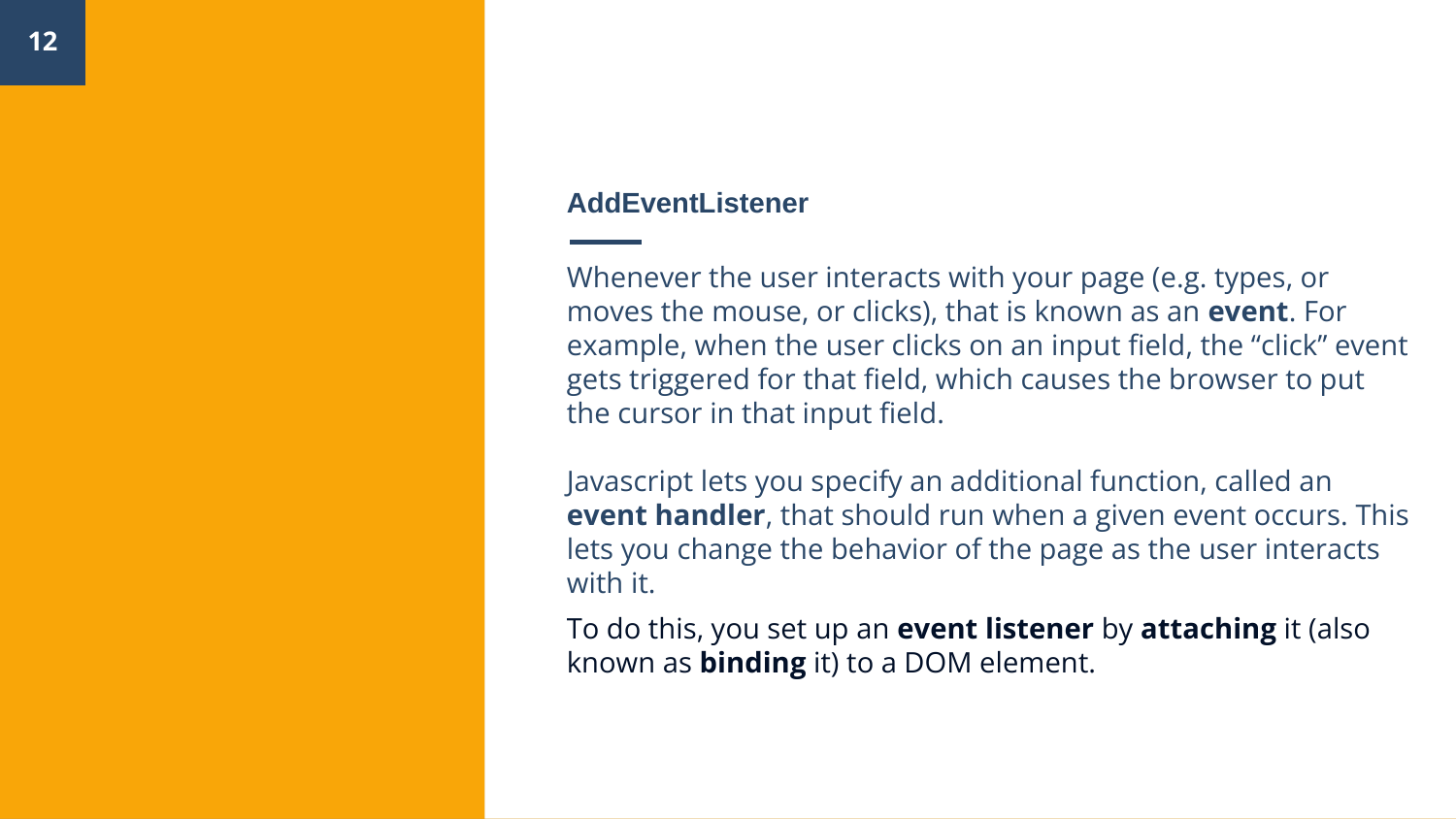

12
# AddEventListener
Whenever the user interacts with your page (e.g. types, or moves the mouse, or clicks), that is known as an event. For example, when the user clicks on an input field, the “click” event gets triggered for that field, which causes the browser to put the cursor in that input field.

Javascript lets you specify an additional function, called an event handler, that should run when a given event occurs. This lets you change the behavior of the page as the user interacts with it.
To do this, you set up an event listener by attaching it (also known as binding it) to a DOM element.